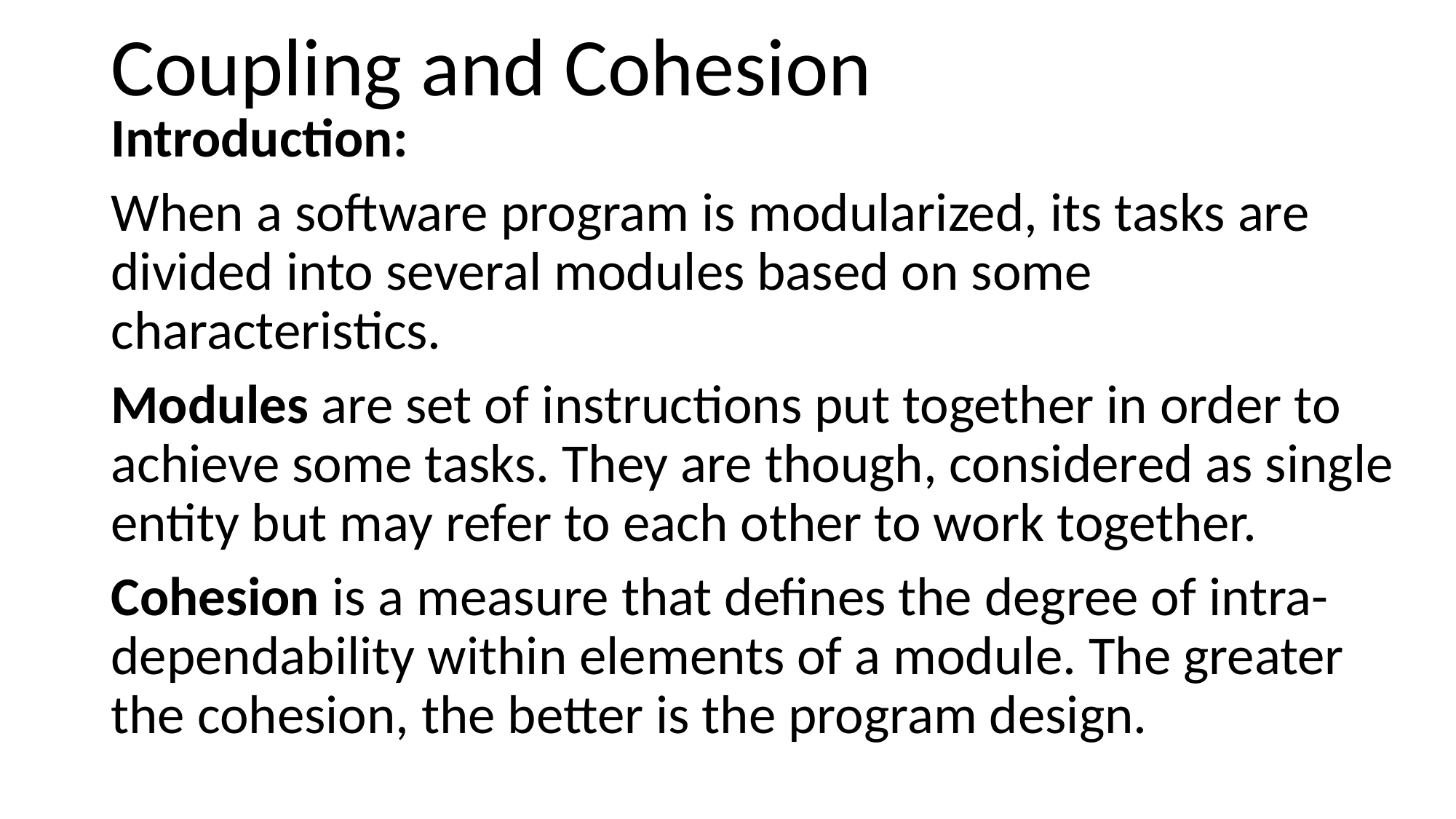

# Coupling and Cohesion
Introduction:
When a software program is modularized, its tasks are divided into several modules based on some characteristics.
Modules are set of instructions put together in order to achieve some tasks. They are though, considered as single entity but may refer to each other to work together.
Cohesion is a measure that defines the degree of intra-dependability within elements of a module. The greater the cohesion, the better is the program design.